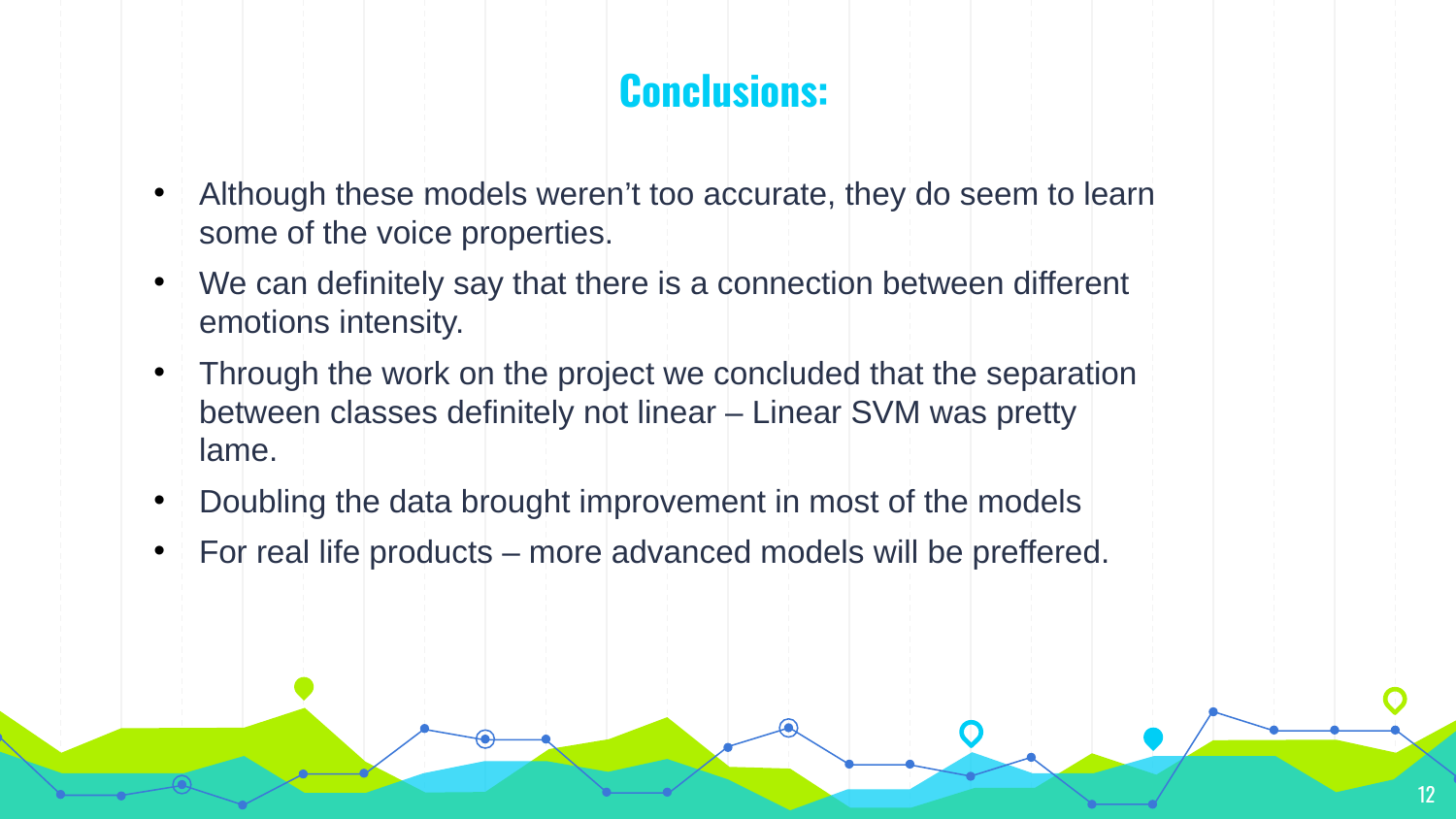

# Conclusions:
Although these models weren’t too accurate, they do seem to learn some of the voice properties.
We can definitely say that there is a connection between different emotions intensity.
Through the work on the project we concluded that the separation between classes definitely not linear – Linear SVM was pretty lame.
Doubling the data brought improvement in most of the models
For real life products – more advanced models will be preffered.
12